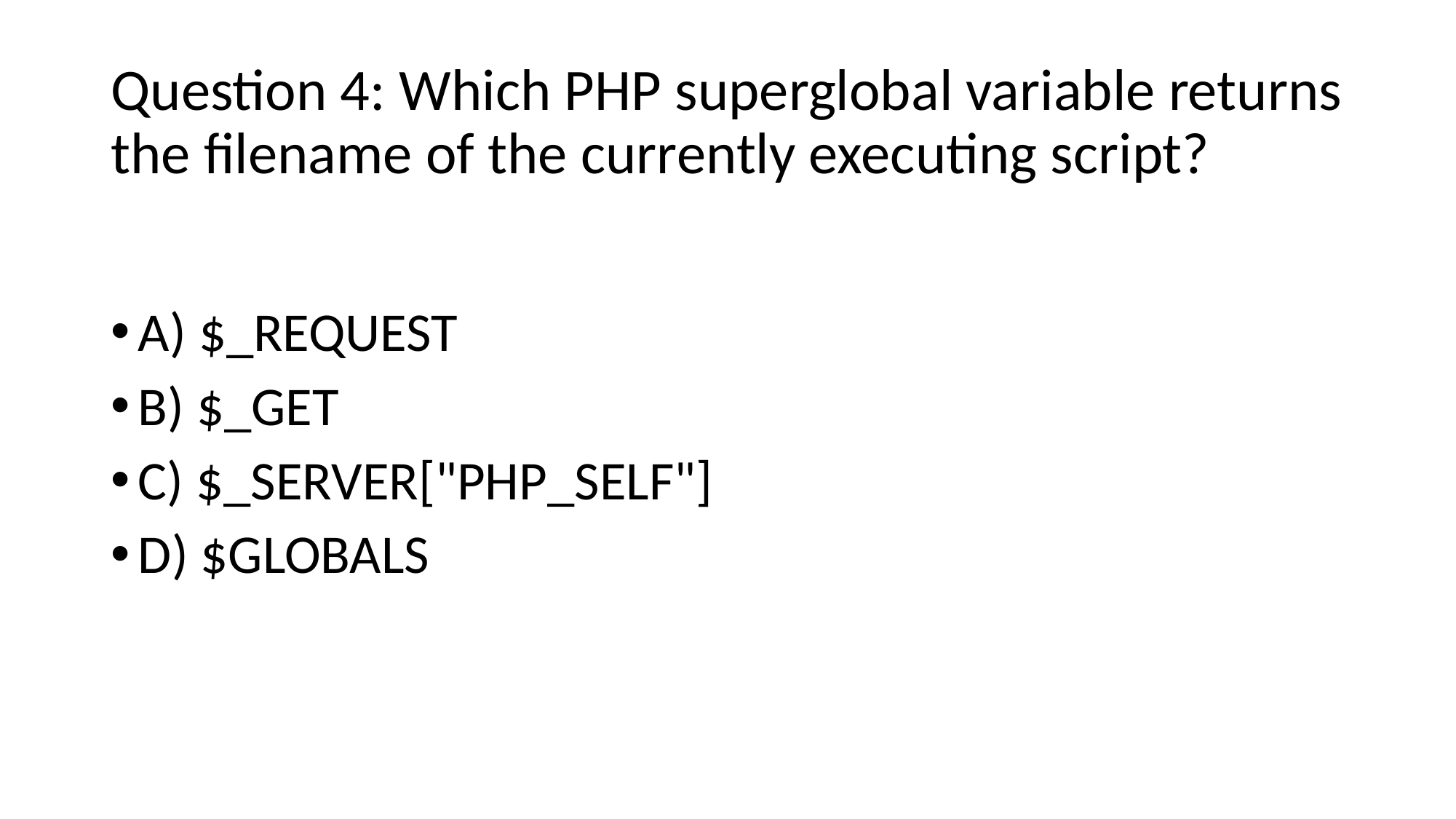

# Question 4: Which PHP superglobal variable returns the filename of the currently executing script?

A) $_REQUEST
B) $_GET
C) $_SERVER["PHP_SELF"]
D) $GLOBALS